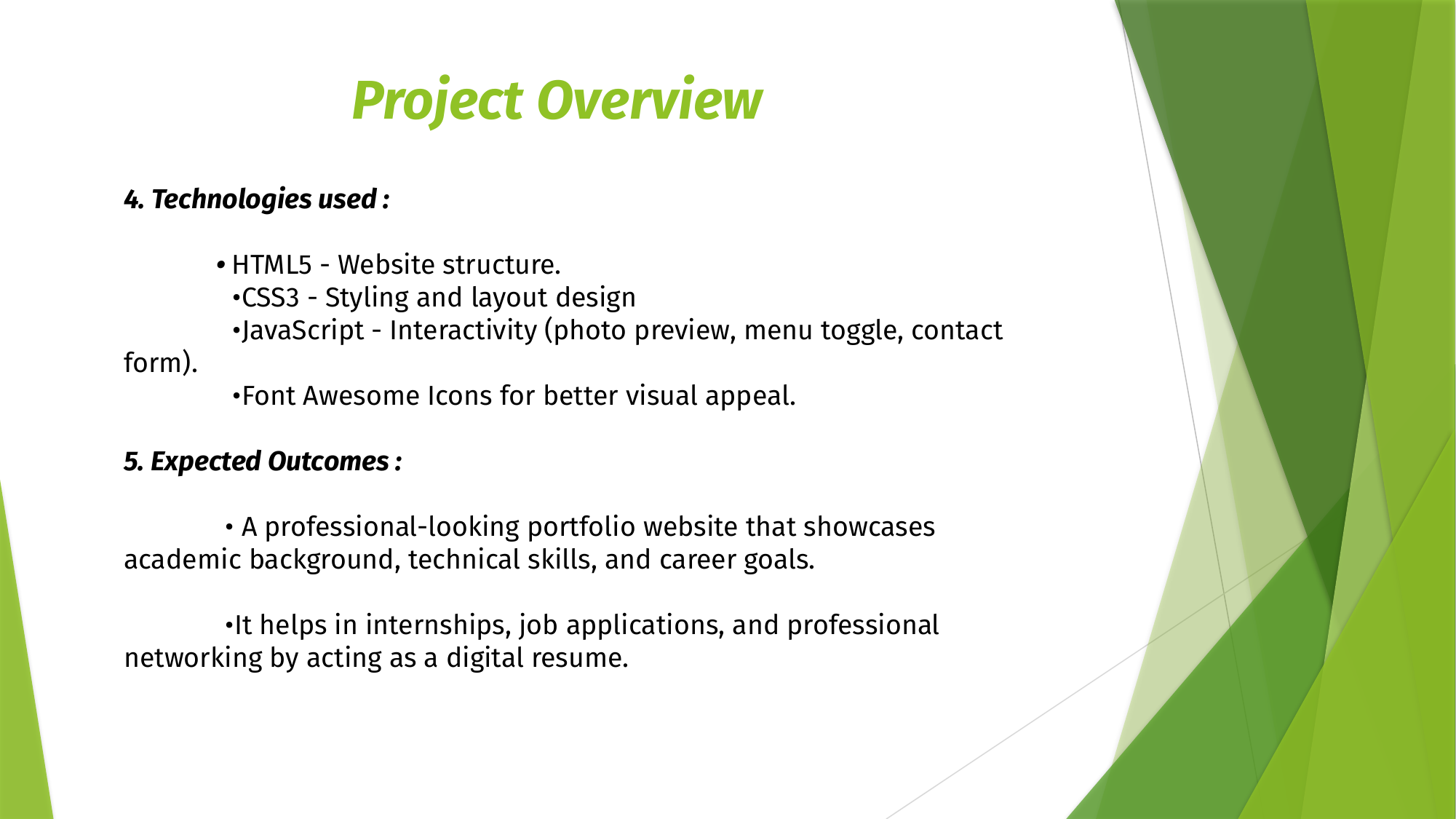

# Project Overview
4. Technologies used :

               • HTML5 - Website structure.
               •CSS3 - Styling and layout design
               •JavaScript - Interactivity (photo preview, menu toggle, contact form).
               •Font Awesome Icons for better visual appeal.

5. Expected Outcomes :

              • A professional-looking portfolio website that showcases academic background, technical skills, and career goals.

              •It helps in internships, job applications, and professional networking by acting as a digital resume.